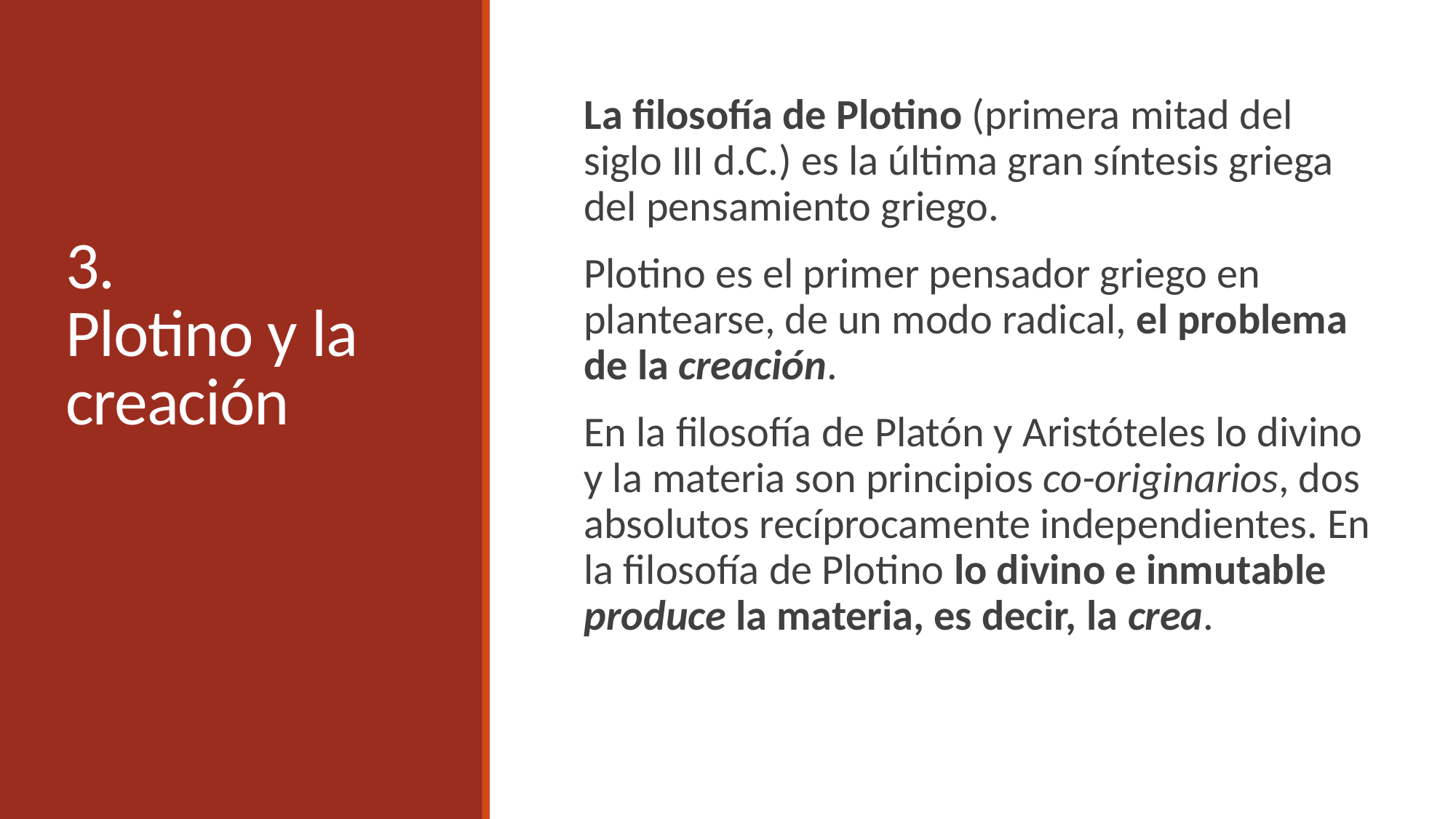

# 3. Plotino y la creación
La filosofía de Plotino (primera mitad del siglo III d.C.) es la última gran síntesis griega del pensamiento griego.
Plotino es el primer pensador griego en plantearse, de un modo radical, el problema de la creación.
En la filosofía de Platón y Aristóteles lo divino y la materia son principios co-originarios, dos absolutos recíprocamente independientes. En la filosofía de Plotino lo divino e inmutable produce la materia, es decir, la crea.